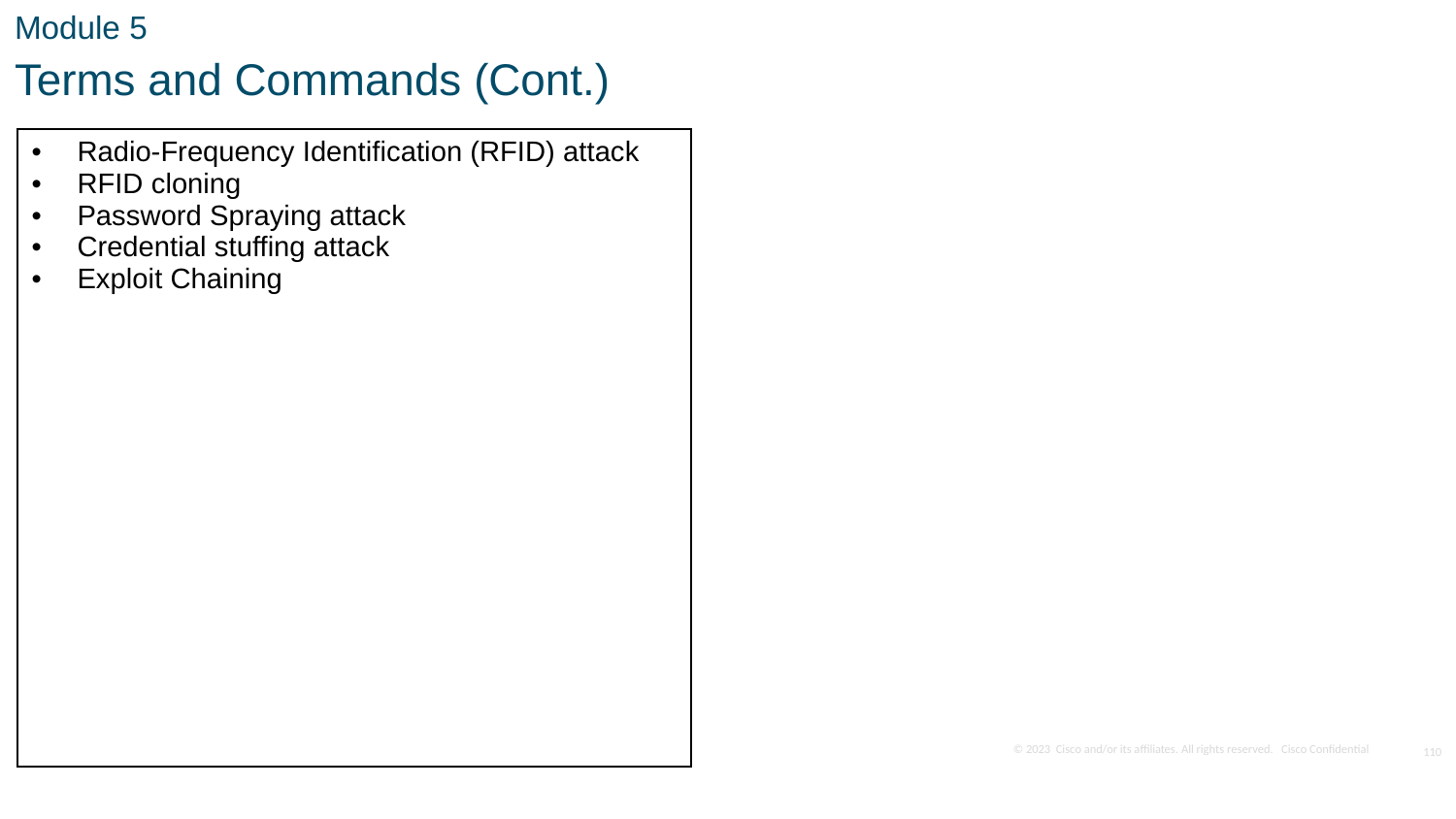

Module 5
Terms and Commands (Cont.)
| Radio-Frequency Identification (RFID) attack RFID cloning Password Spraying attack Credential stuffing attack Exploit Chaining |
| --- |
110